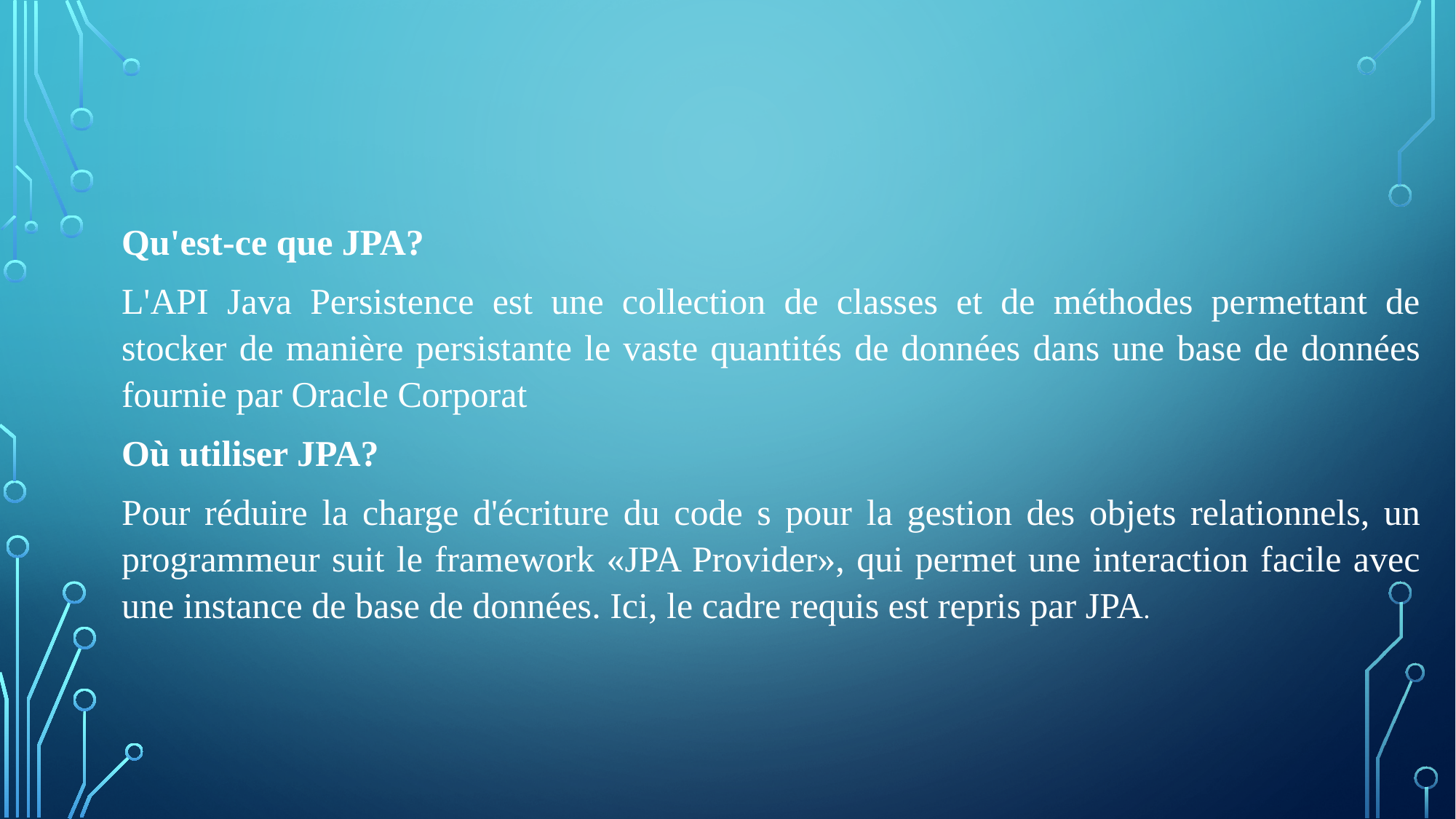

Qu'est-ce que JPA?
L'API Java Persistence est une collection de classes et de méthodes permettant de stocker de manière persistante le vaste quantités de données dans une base de données fournie par Oracle Corporat
Où utiliser JPA?
Pour réduire la charge d'écriture du code s pour la gestion des objets relationnels, un programmeur suit le framework «JPA Provider», qui permet une interaction facile avec une instance de base de données. Ici, le cadre requis est repris par JPA.